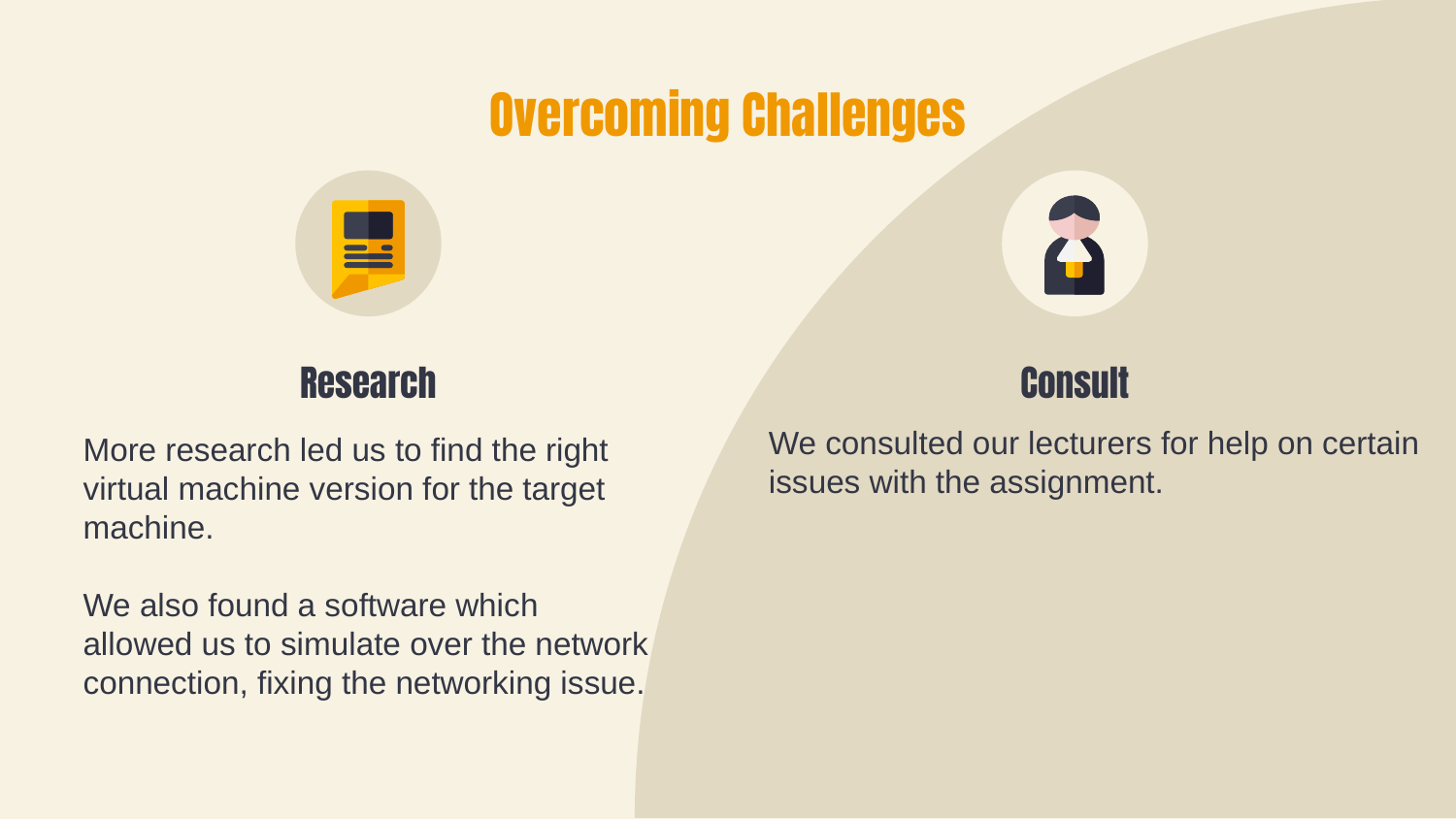

Overcoming Challenges

# Research
Consult
We consulted our lecturers for help on certain issues with the assignment.
More research led us to find the right virtual machine version for the target machine.

We also found a software which allowed us to simulate over the network connection, fixing the networking issue.